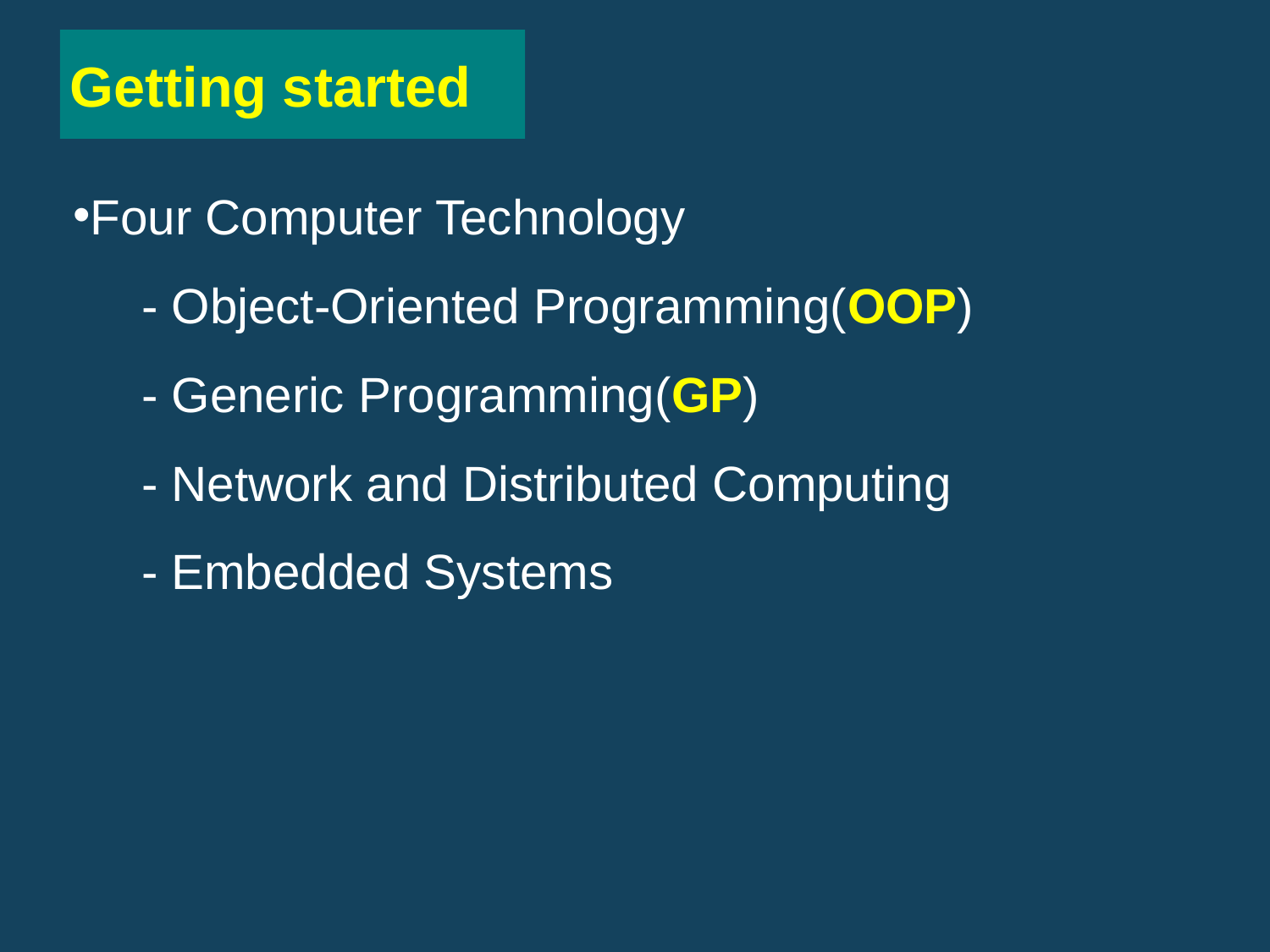

# Getting started
Four Computer Technology
- Object-Oriented Programming(OOP)
- Generic Programming(GP)
- Network and Distributed Computing
- Embedded Systems